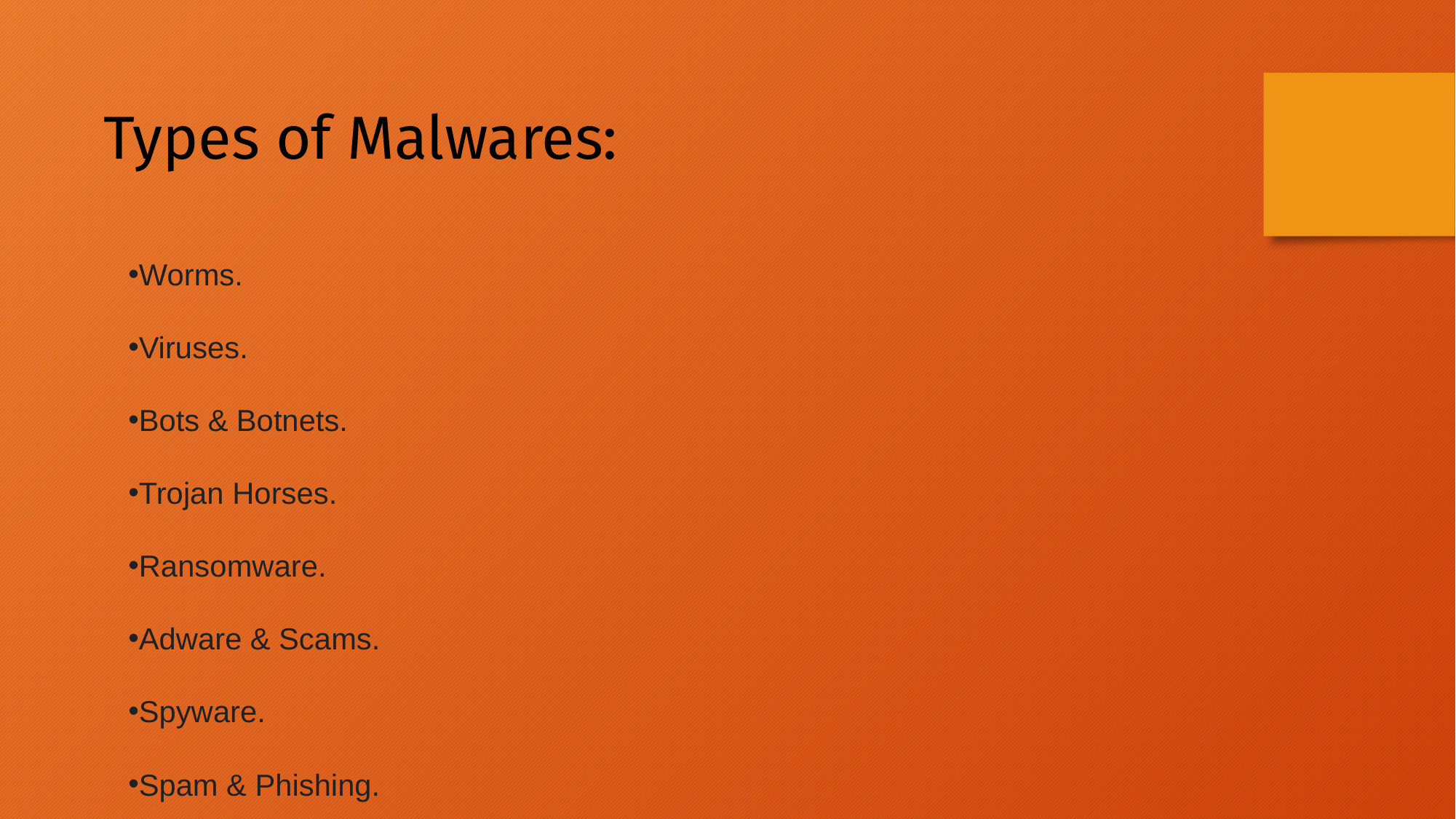

Types of Malwares:
Worms.

Viruses.

Bots & Botnets.

Trojan Horses.

Ransomware.

Adware & Scams.

Spyware.

Spam & Phishing.